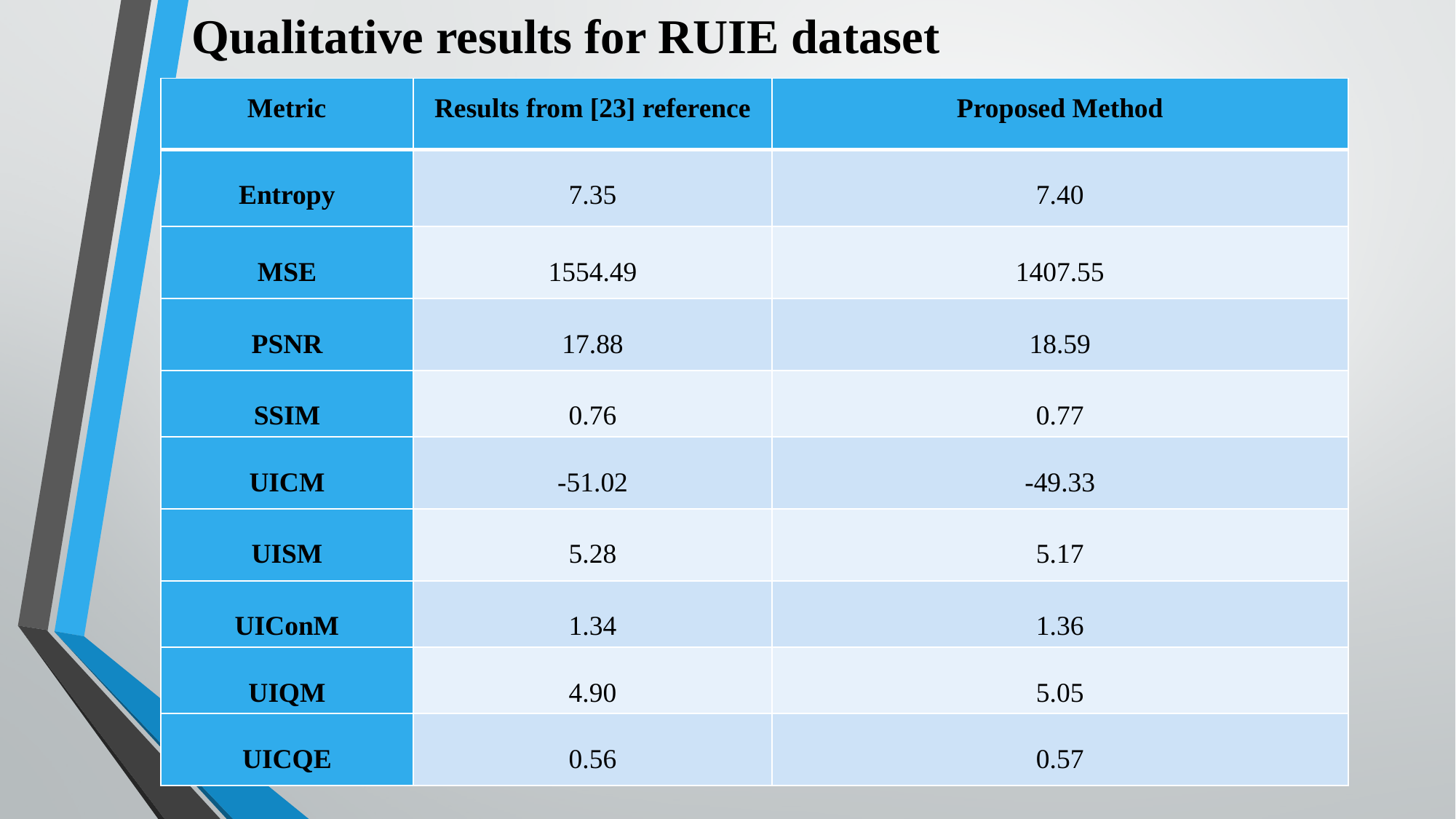

Qualitative results for RUIE dataset
| Metric | Results from [23] reference | Proposed Method |
| --- | --- | --- |
| Entropy | 7.35 | 7.40 |
| MSE | 1554.49 | 1407.55 |
| PSNR | 17.88 | 18.59 |
| SSIM | 0.76 | 0.77 |
| UICM | -51.02 | -49.33 |
| UISM | 5.28 | 5.17 |
| UIConM | 1.34 | 1.36 |
| UIQM | 4.90 | 5.05 |
| UICQE | 0.56 | 0.57 |